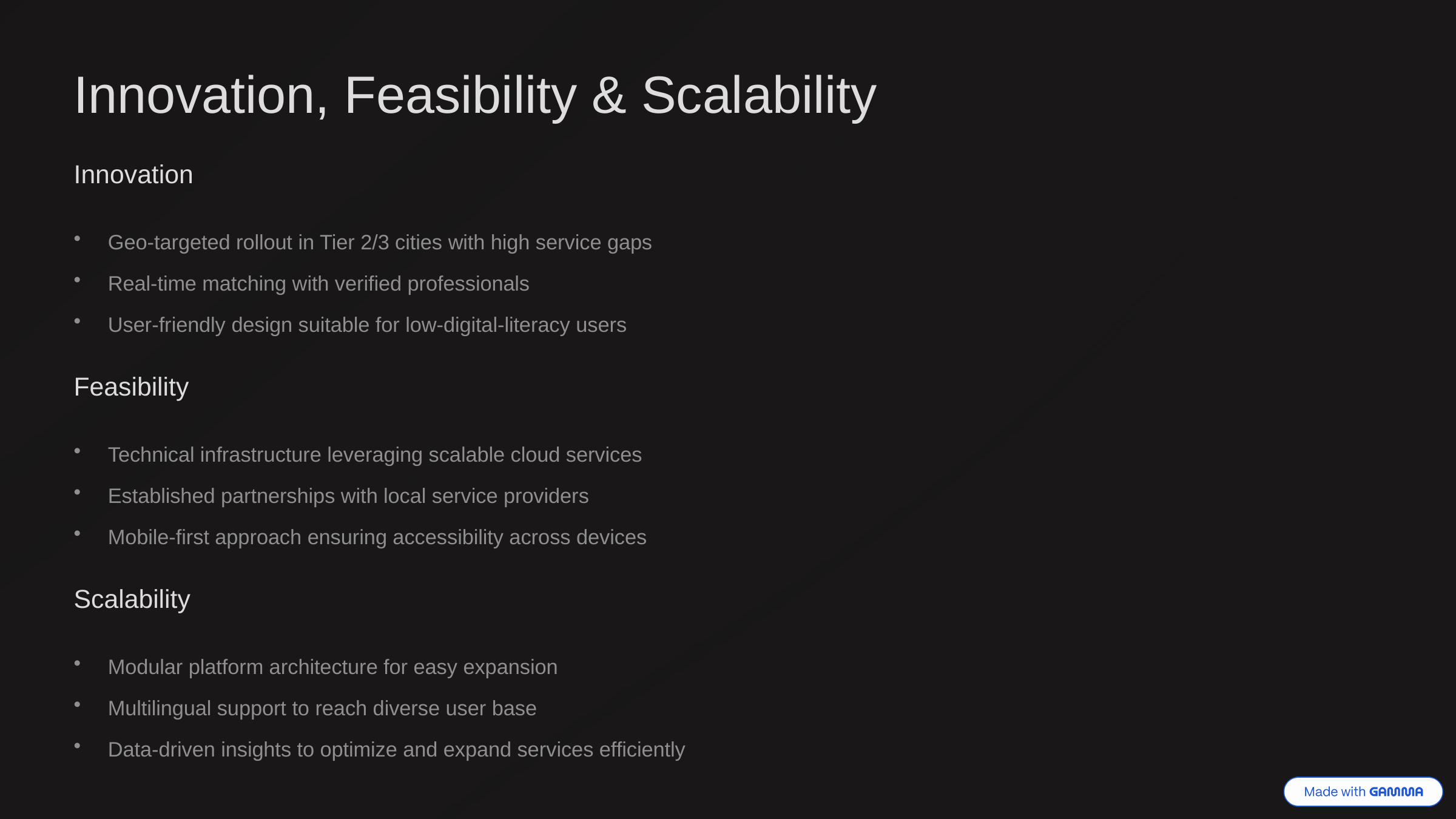

Innovation, Feasibility & Scalability
Innovation
Geo-targeted rollout in Tier 2/3 cities with high service gaps
Real-time matching with verified professionals
User-friendly design suitable for low-digital-literacy users
Feasibility
Technical infrastructure leveraging scalable cloud services
Established partnerships with local service providers
Mobile-first approach ensuring accessibility across devices
Scalability
Modular platform architecture for easy expansion
Multilingual support to reach diverse user base
Data-driven insights to optimize and expand services efficiently